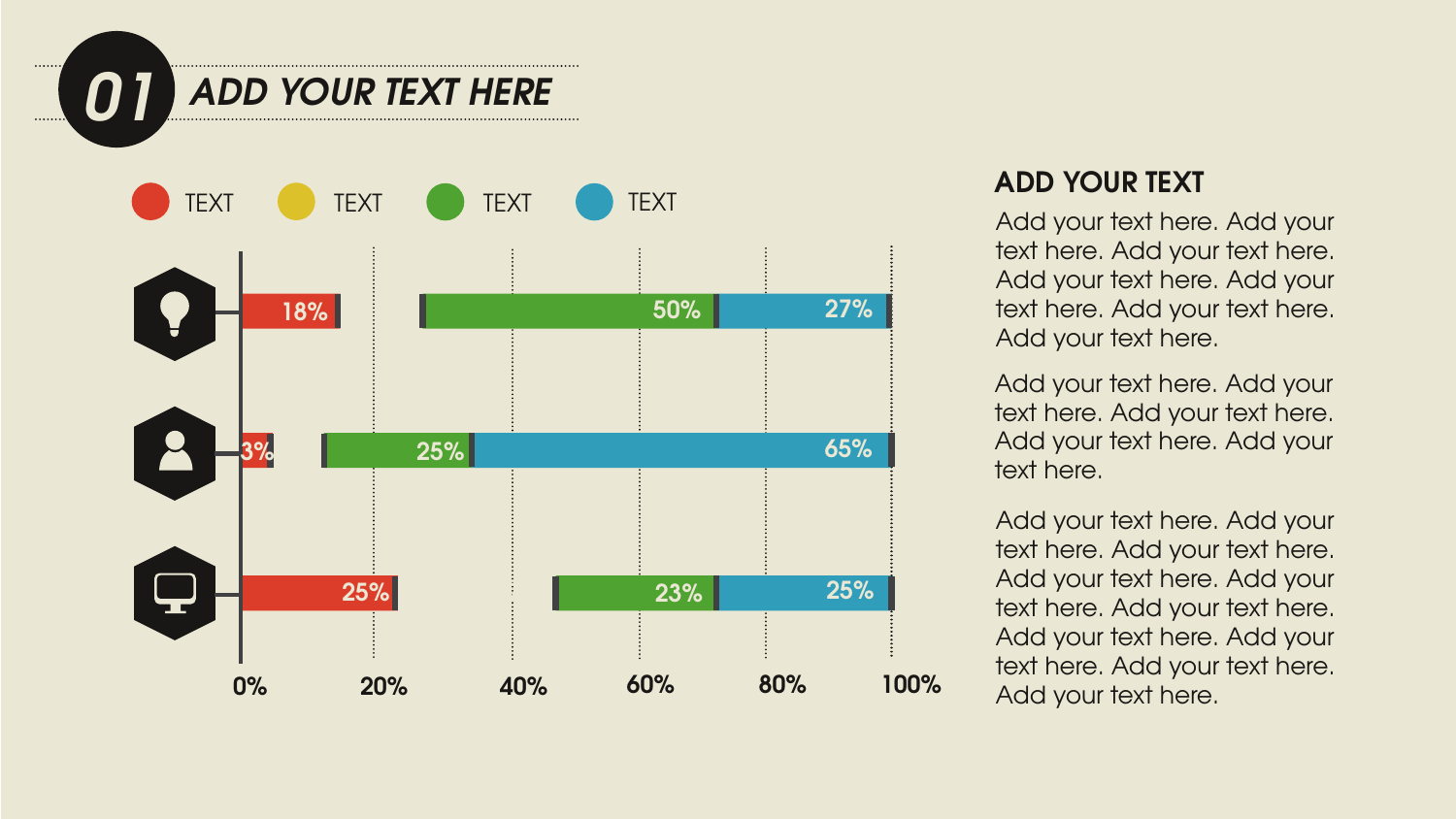

01
ADD YOUR TEXT HERE
ADD YOUR TEXT
TEXT
TEXT
TEXT
TEXT

Add your text here. Add your text here. Add your text here. Add your text here. Add your text here. Add your text here. Add your text here.

27%
50%
15%
18%

Add your text here. Add your text here. Add your text here. Add your text here. Add your text here.

65%
3%
25%

7%

Add your text here. Add your text here. Add your text here. Add your text here. Add your text here. Add your text here. Add your text here. Add your text here. Add your text here. Add your text here.

25%
25%
27%
23%

60%
80%
100%
0%
20%
40%